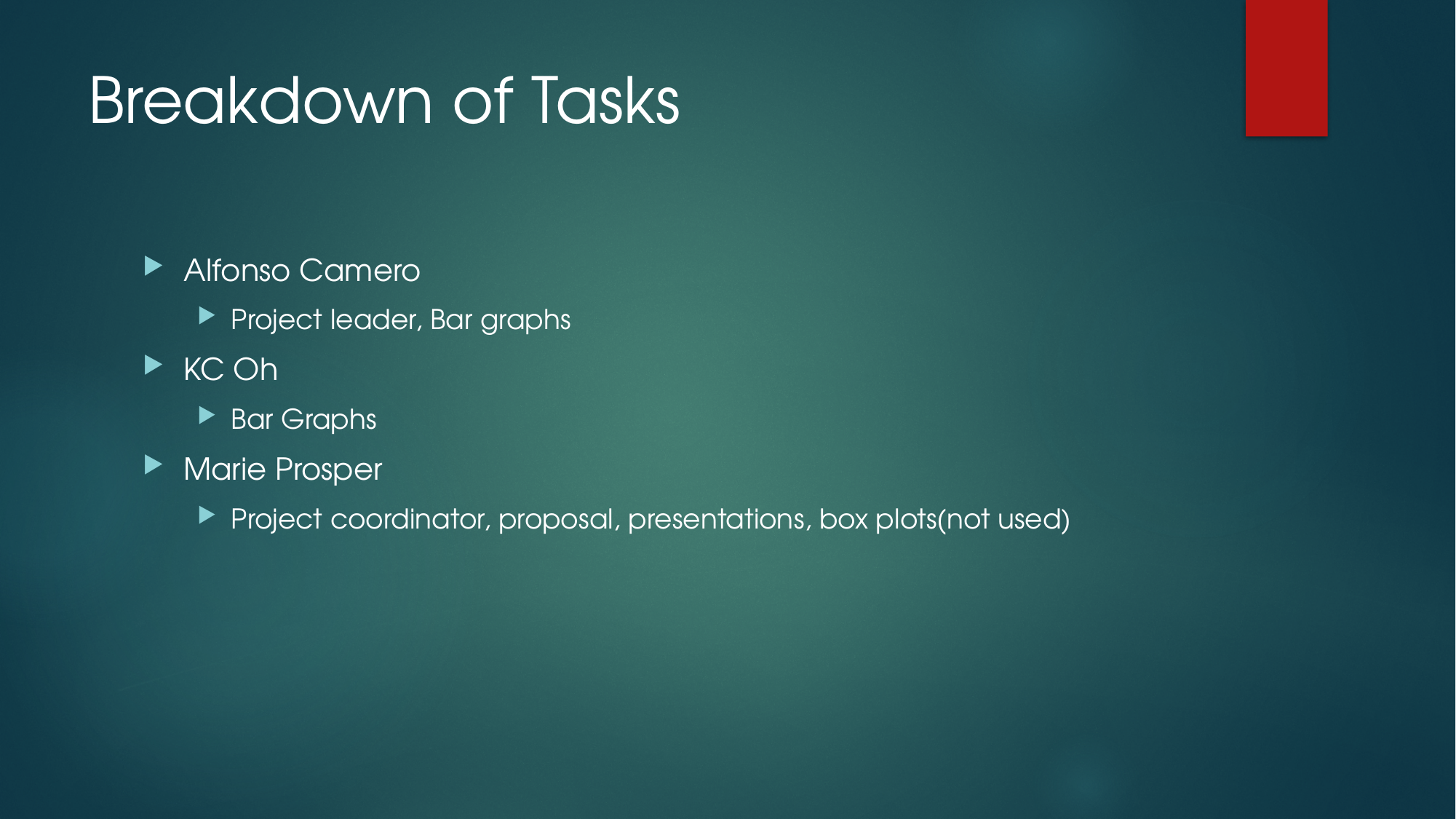

# Breakdown of Tasks
Alfonso Camero
Project leader, Bar graphs
KC Oh
Bar Graphs
Marie Prosper
Project coordinator, proposal, presentations, box plots(not used)